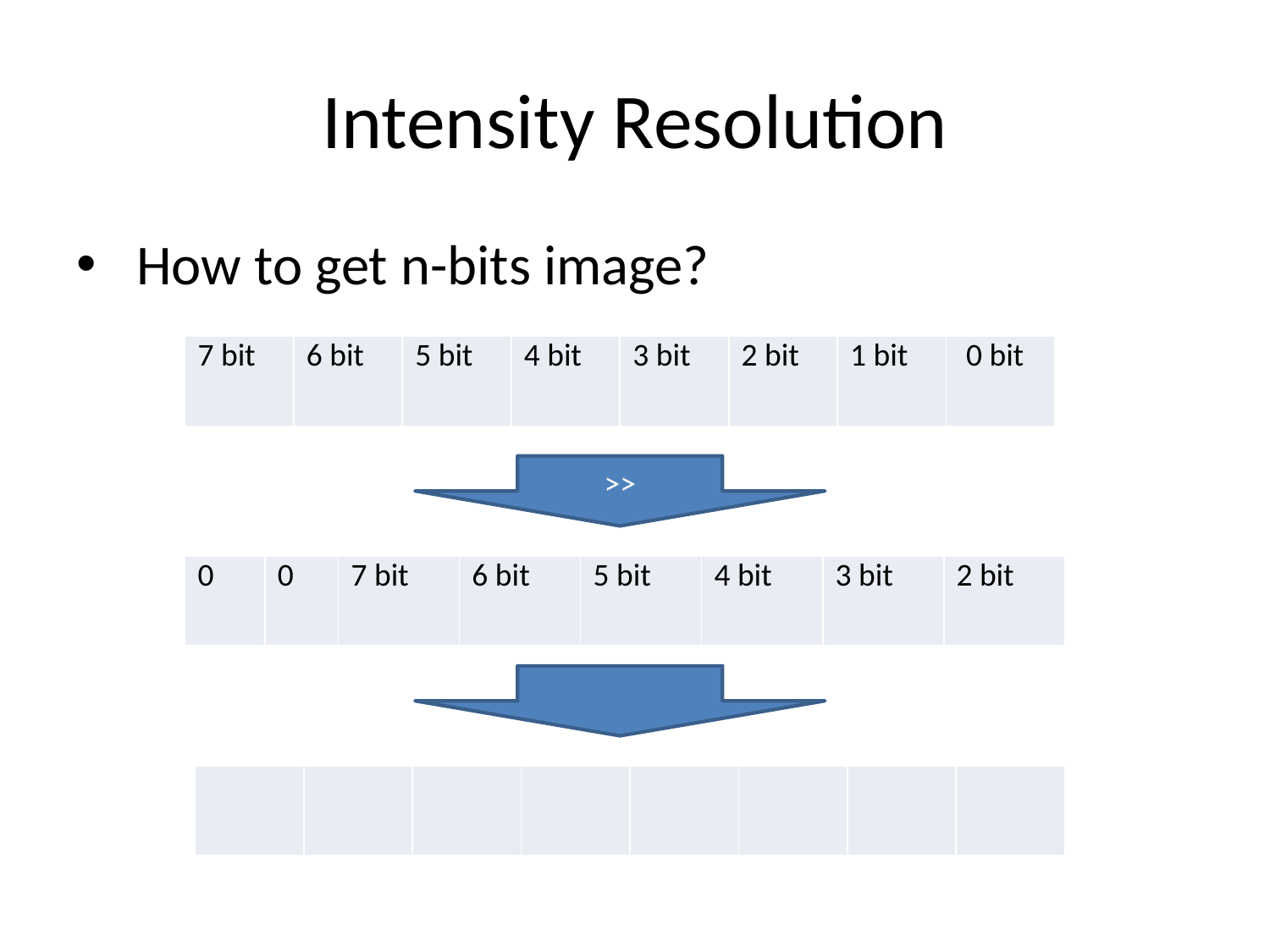

# Intensity Resolution
 How to get n-bits image?
| 7 bit | 6 bit | 5 bit | 4 bit | 3 bit | 2 bit | 1 bit | 0 bit |
| --- | --- | --- | --- | --- | --- | --- | --- |
>>
| 0 | 0 | 7 bit | 6 bit | 5 bit | 4 bit | 3 bit | 2 bit |
| --- | --- | --- | --- | --- | --- | --- | --- |

|  |  |  |  |  |  |  |  |
| --- | --- | --- | --- | --- | --- | --- | --- |